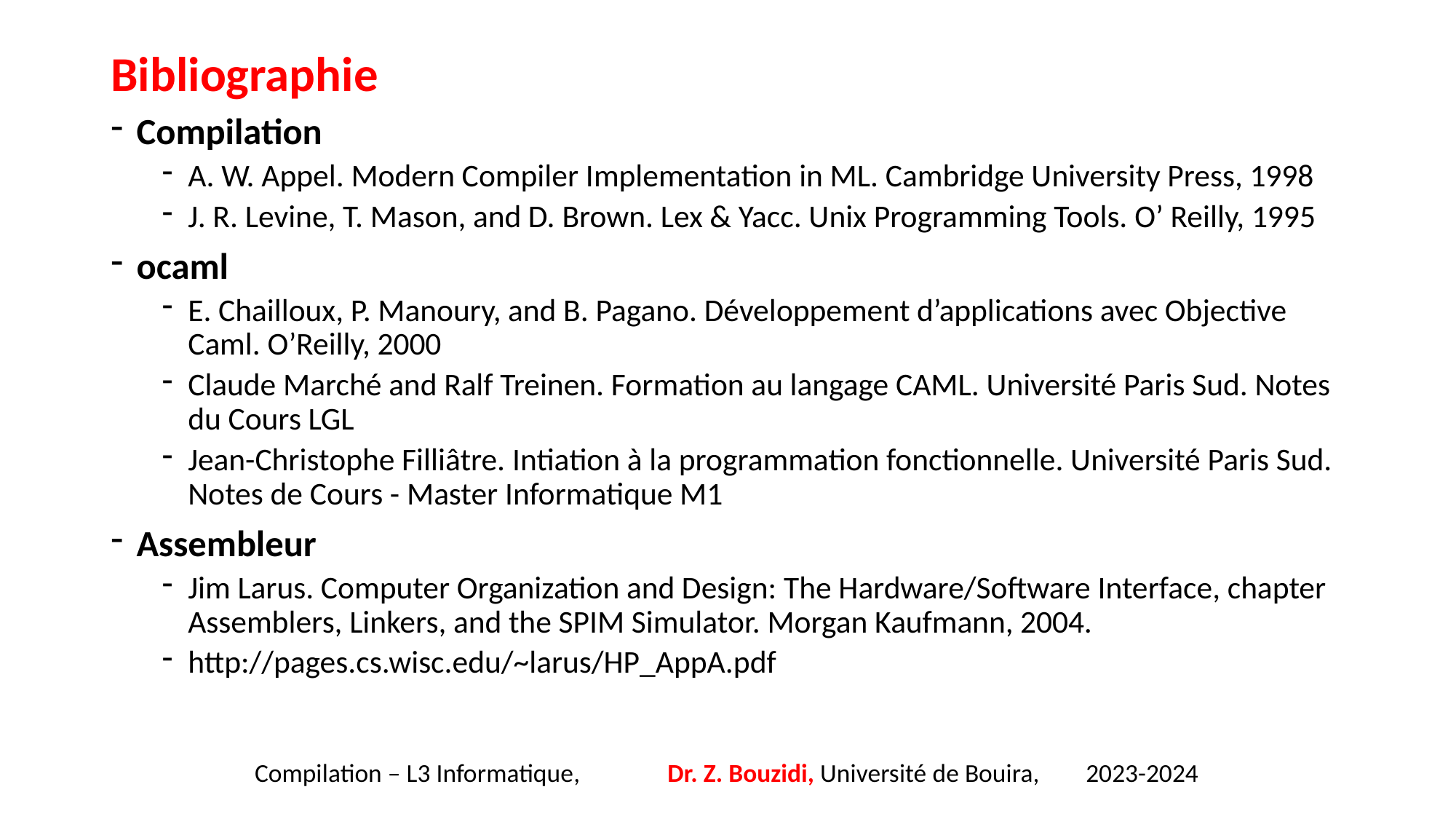

# Bibliographie
Compilation
A. W. Appel. Modern Compiler Implementation in ML. Cambridge University Press, 1998
J. R. Levine, T. Mason, and D. Brown. Lex & Yacc. Unix Programming Tools. O’ Reilly, 1995
ocaml
E. Chailloux, P. Manoury, and B. Pagano. Développement d’applications avec Objective Caml. O’Reilly, 2000
Claude Marché and Ralf Treinen. Formation au langage CAML. Université Paris Sud. Notes du Cours LGL
Jean-Christophe Filliâtre. Intiation à la programmation fonctionnelle. Université Paris Sud. Notes de Cours - Master Informatique M1
Assembleur
Jim Larus. Computer Organization and Design: The Hardware/Software Interface, chapter Assemblers, Linkers, and the SPIM Simulator. Morgan Kaufmann, 2004.
http://pages.cs.wisc.edu/~larus/HP_AppA.pdf
Compilation – L3 Informatique,               Dr. Z. Bouzidi, Université de Bouira,        2023-2024